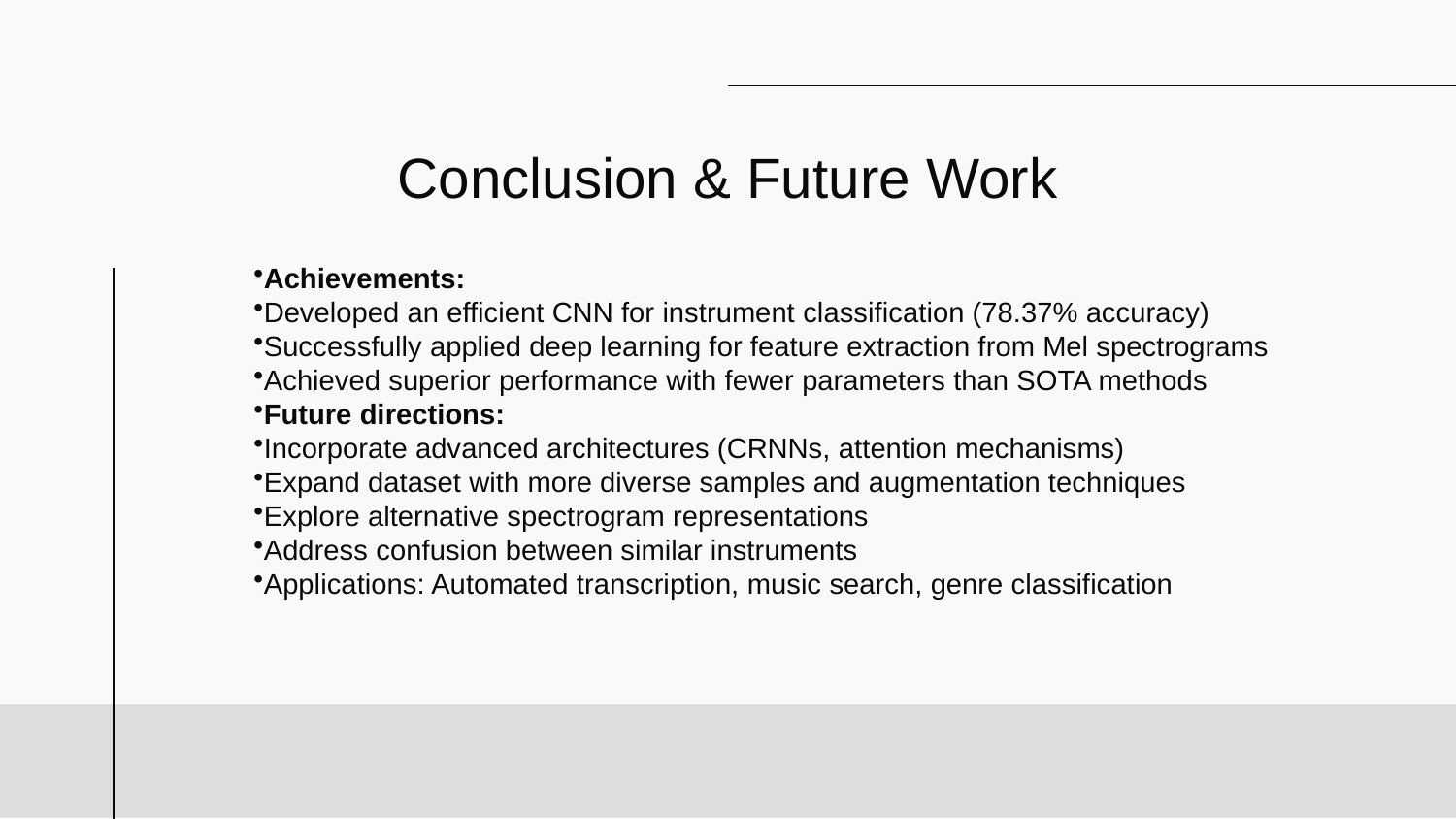

# Conclusion & Future Work
Achievements:
Developed an efficient CNN for instrument classification (78.37% accuracy)
Successfully applied deep learning for feature extraction from Mel spectrograms
Achieved superior performance with fewer parameters than SOTA methods
Future directions:
Incorporate advanced architectures (CRNNs, attention mechanisms)
Expand dataset with more diverse samples and augmentation techniques
Explore alternative spectrogram representations
Address confusion between similar instruments
Applications: Automated transcription, music search, genre classification